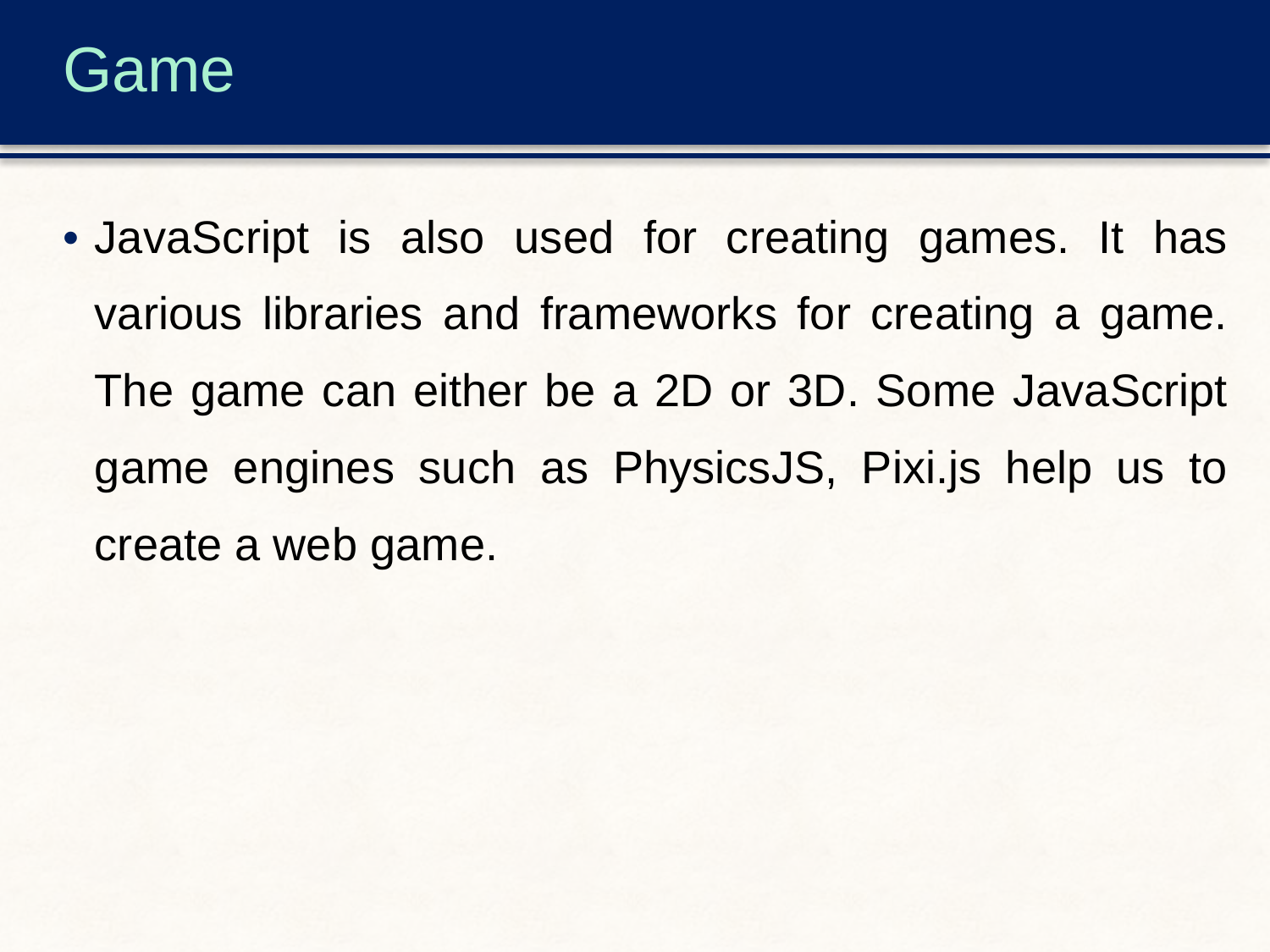

# Game
JavaScript is also used for creating games. It has various libraries and frameworks for creating a game. The game can either be a 2D or 3D. Some JavaScript game engines such as PhysicsJS, Pixi.js help us to create a web game.